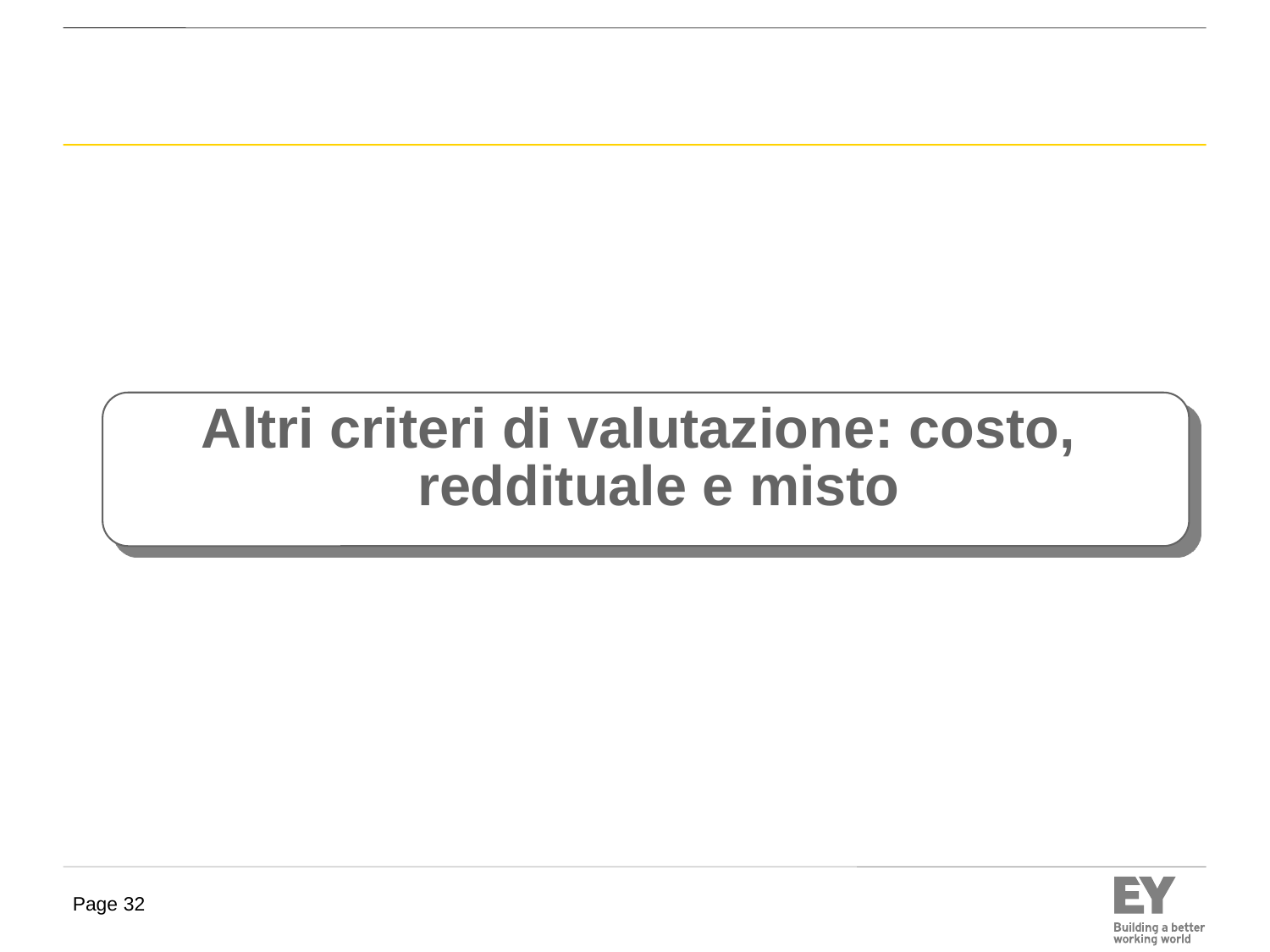

Altri criteri di valutazione: costo, reddituale e misto